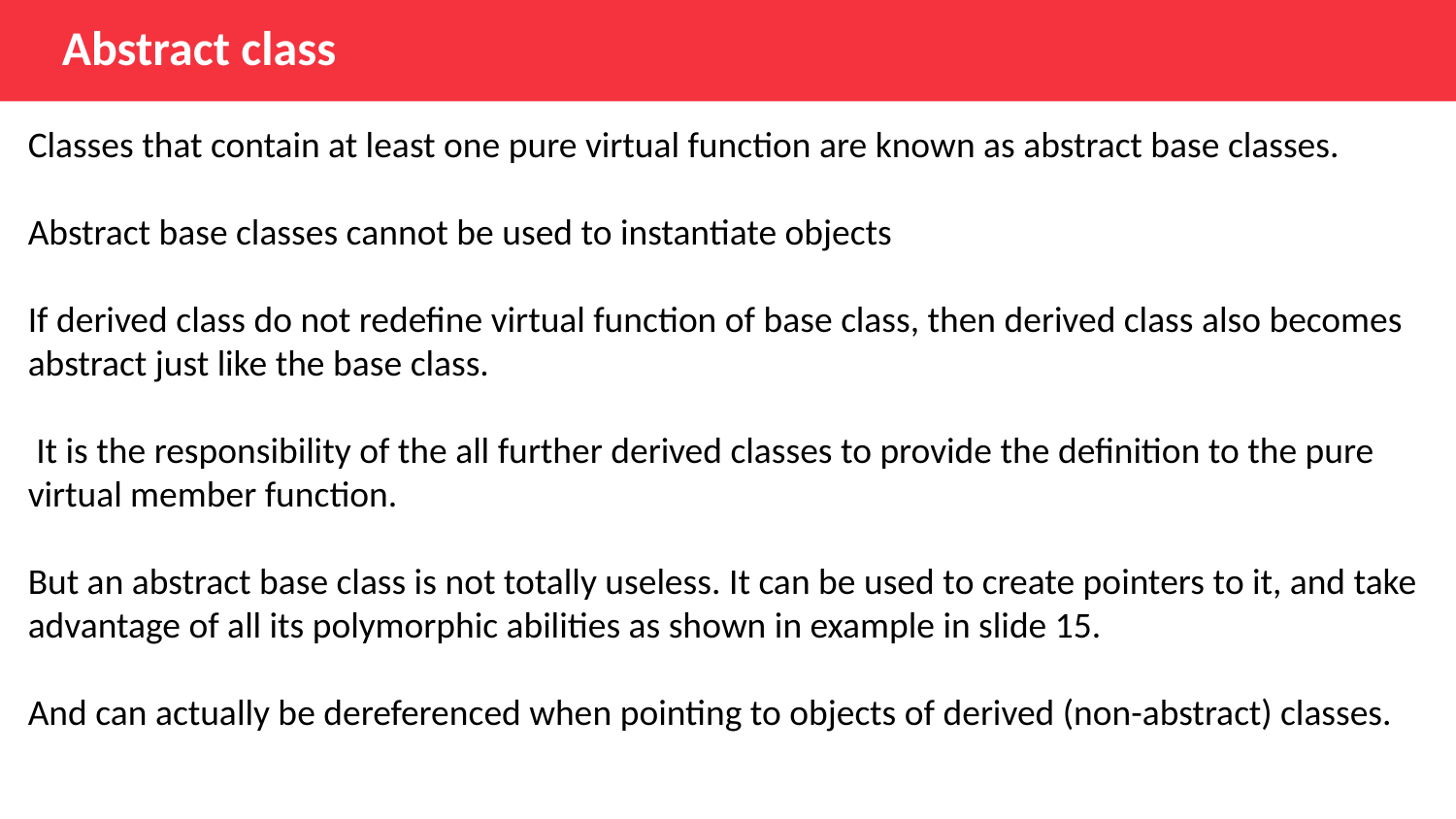

Abstract class
Classes that contain at least one pure virtual function are known as abstract base classes.

Abstract base classes cannot be used to instantiate objects

If derived class do not redefine virtual function of base class, then derived class also becomes abstract just like the base class.

 It is the responsibility of the all further derived classes to provide the definition to the pure virtual member function.

But an abstract base class is not totally useless. It can be used to create pointers to it, and take advantage of all its polymorphic abilities as shown in example in slide 15.

And can actually be dereferenced when pointing to objects of derived (non-abstract) classes.